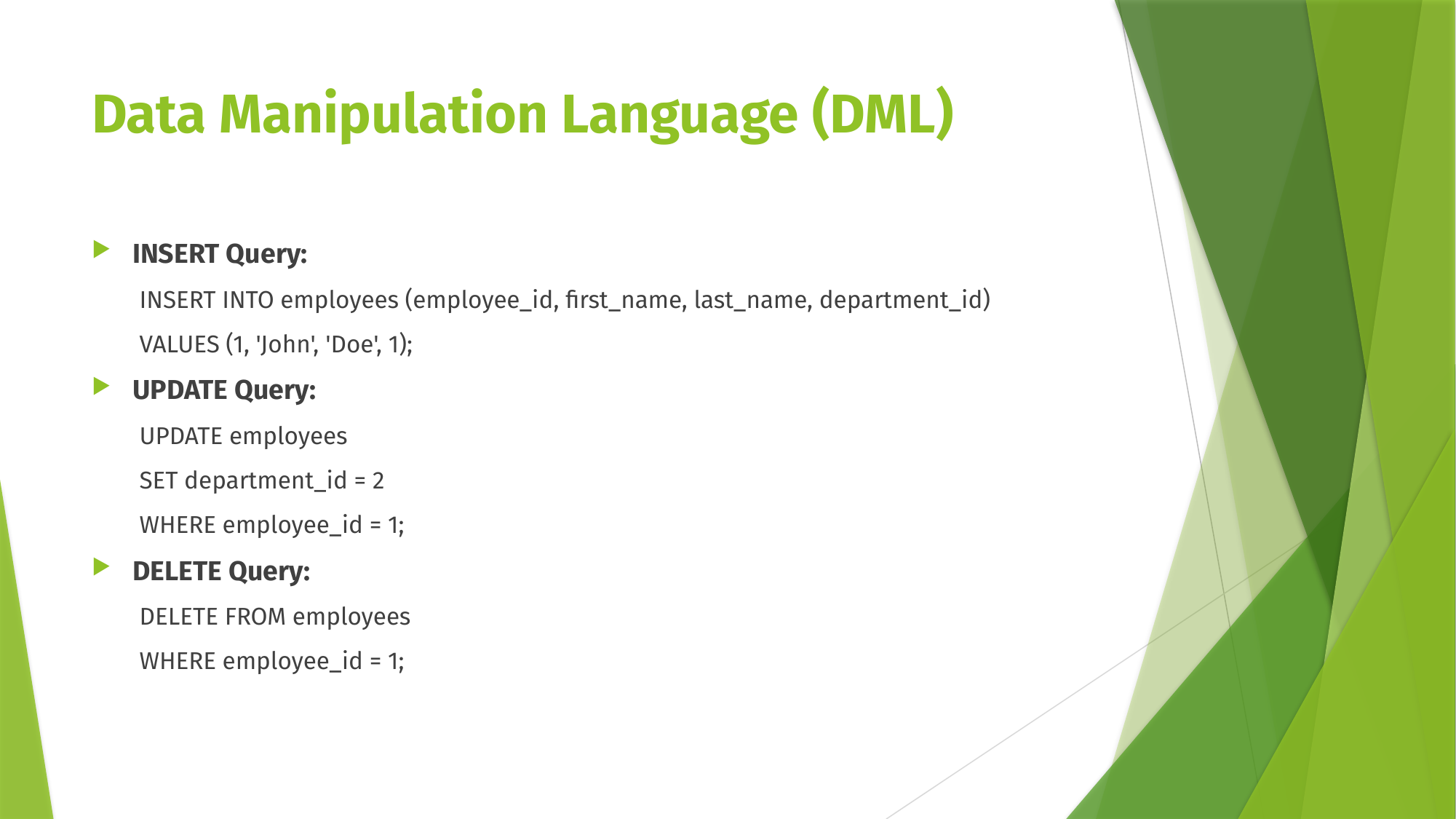

# Data Manipulation Language (DML)
INSERT Query:
INSERT INTO employees (employee_id, first_name, last_name, department_id)
VALUES (1, 'John', 'Doe', 1);
UPDATE Query:
UPDATE employees
SET department_id = 2
WHERE employee_id = 1;
DELETE Query:
DELETE FROM employees
WHERE employee_id = 1;